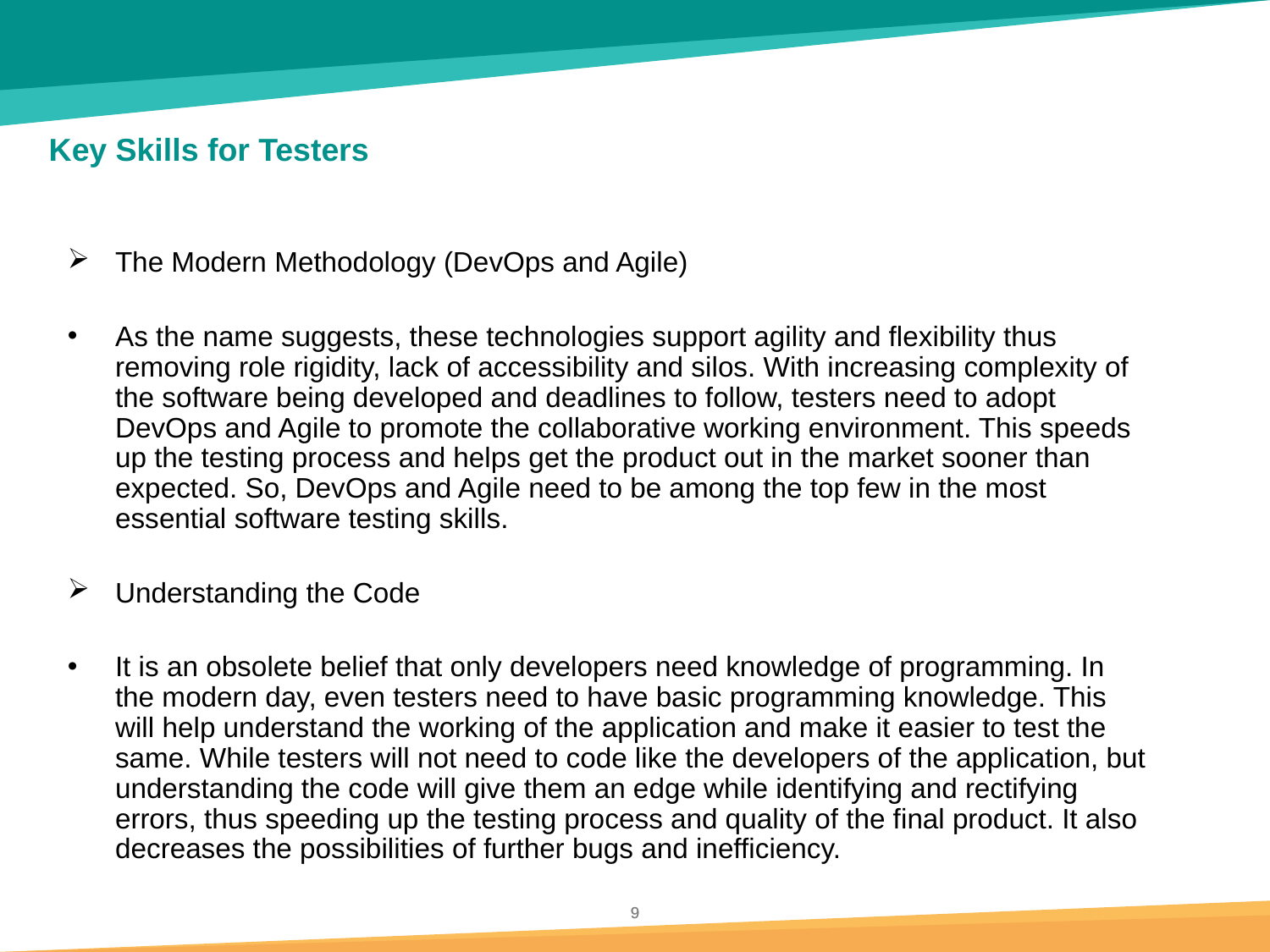

# Key Skills for Testers
The Modern Methodology (DevOps and Agile)

As the name suggests, these technologies support agility and flexibility thus removing role rigidity, lack of accessibility and silos. With increasing complexity of the software being developed and deadlines to follow, testers need to adopt DevOps and Agile to promote the collaborative working environment. This speeds up the testing process and helps get the product out in the market sooner than expected. So, DevOps and Agile need to be among the top few in the most essential software testing skills.

Understanding the Code

It is an obsolete belief that only developers need knowledge of programming. In the modern day, even testers need to have basic programming knowledge. This will help understand the working of the application and make it easier to test the same. While testers will not need to code like the developers of the application, but understanding the code will give them an edge while identifying and rectifying errors, thus speeding up the testing process and quality of the final product. It also decreases the possibilities of further bugs and inefficiency.